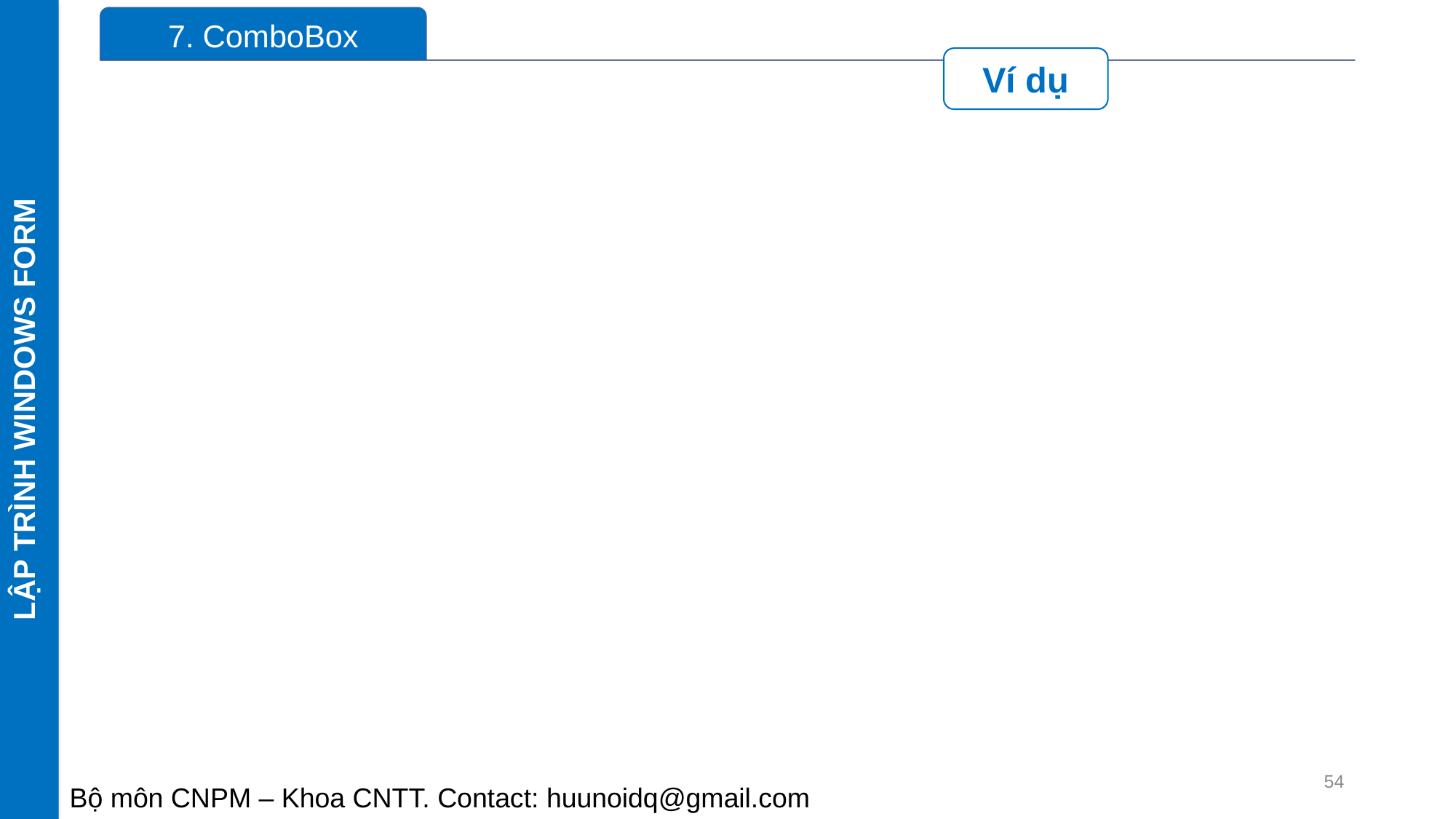

LẬP TRÌNH WINDOWS FORM
7. ComboBox
Ví dụ

54
Bộ môn CNPM – Khoa CNTT. Contact: huunoidq@gmail.com